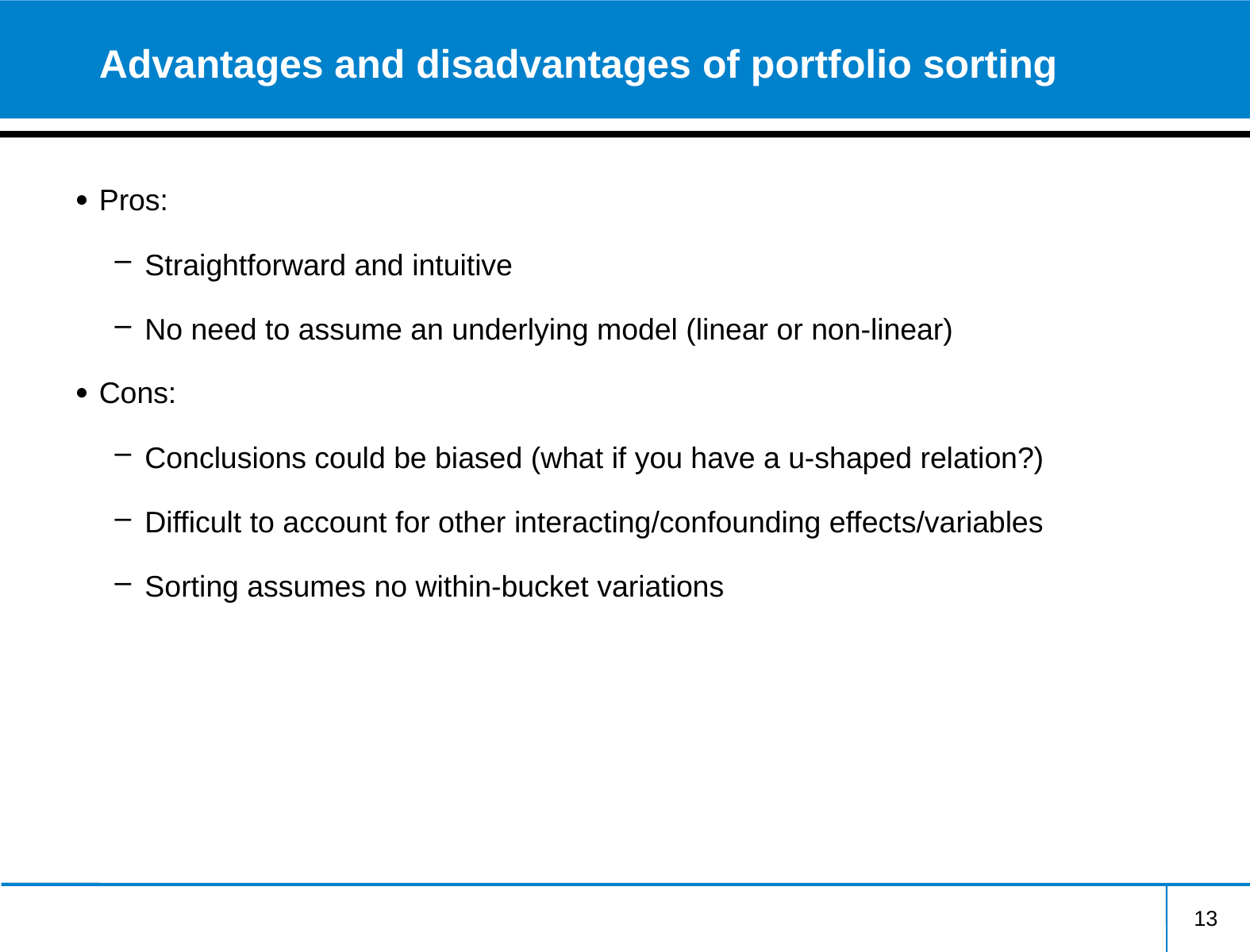

# Advantages and disadvantages of portfolio sorting
Pros:
Straightforward and intuitive
No need to assume an underlying model (linear or non-linear)
Cons:
Conclusions could be biased (what if you have a u-shaped relation?)
Difficult to account for other interacting/confounding effects/variables
Sorting assumes no within-bucket variations
13